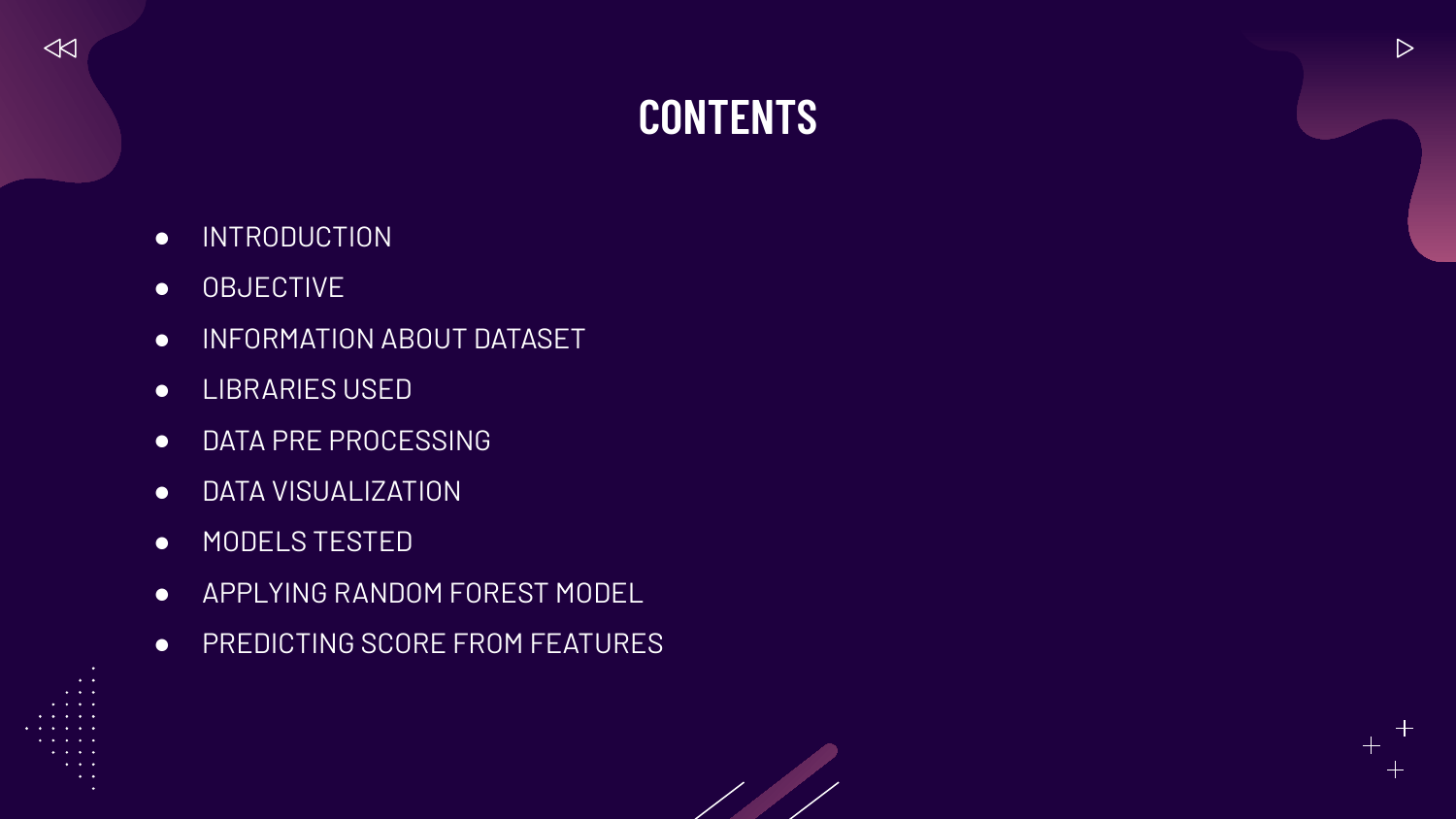

# CONTENTS
INTRODUCTION
OBJECTIVE
INFORMATION ABOUT DATASET
LIBRARIES USED
DATA PRE PROCESSING
DATA VISUALIZATION
MODELS TESTED
APPLYING RANDOM FOREST MODEL
PREDICTING SCORE FROM FEATURES